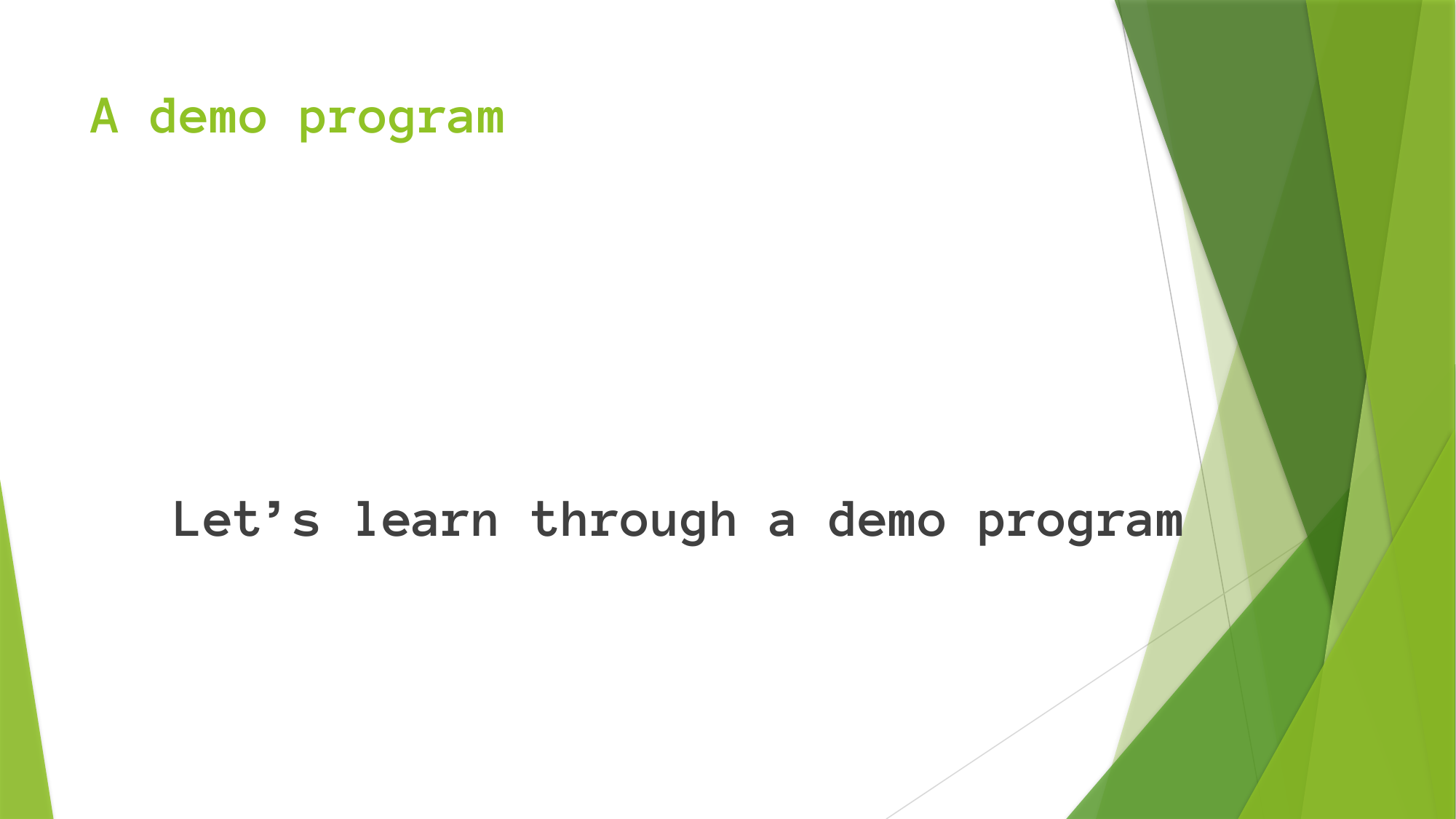

# A demo program

Let’s learn through a demo program